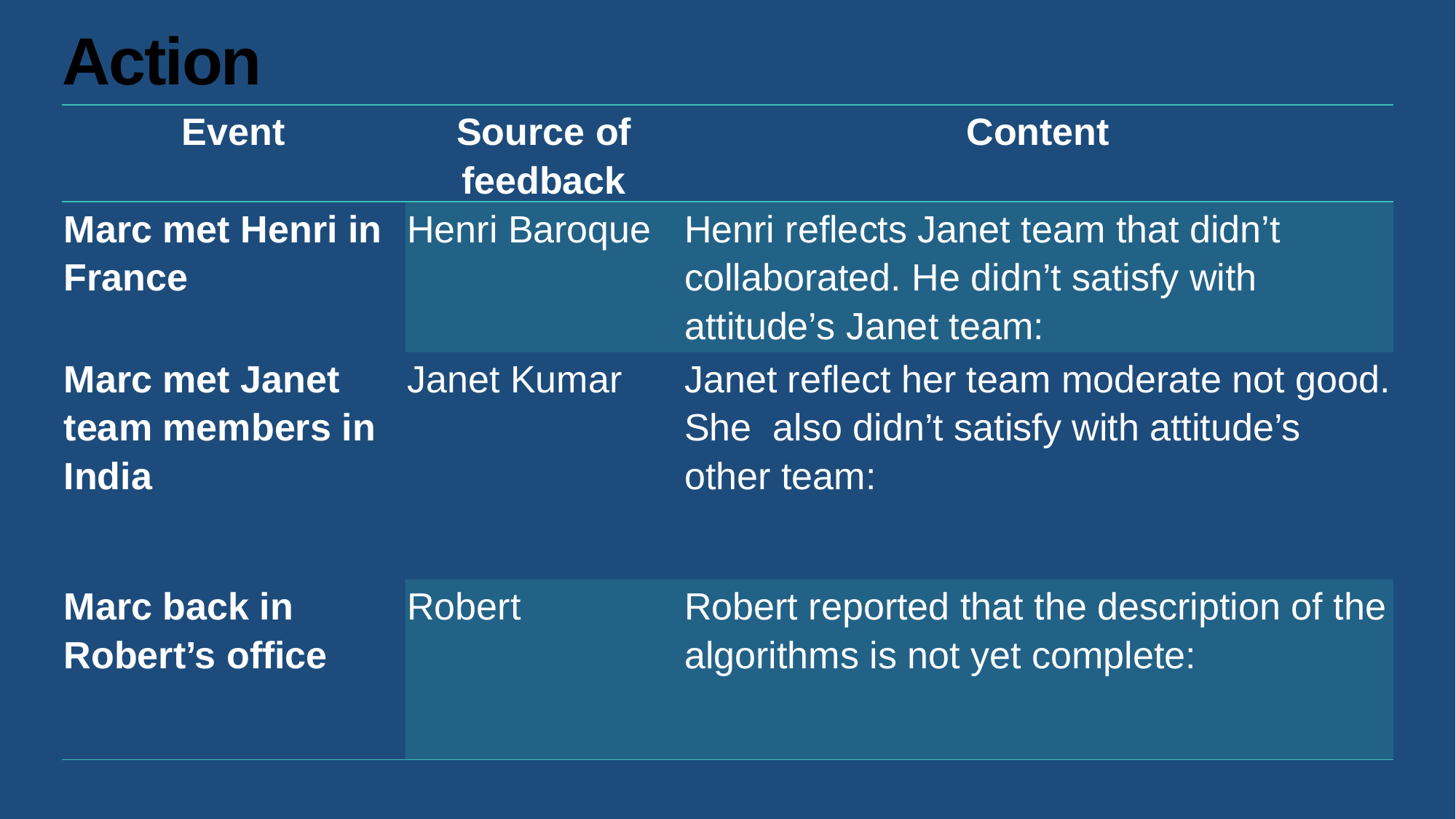

# Action
| Event | Source of feedback | Content |
| --- | --- | --- |
| Marc met Henri in France | Henri Baroque | Henri reflects Janet team that didn’t collaborated. He didn’t satisfy with attitude’s Janet team: |
| Marc met Janet team members in India | Janet Kumar | Janet reflect her team moderate not good. She also didn’t satisfy with attitude’s other team: |
| Marc back in Robert’s office | Robert | Robert reported that the description of the algorithms is not yet complete: |